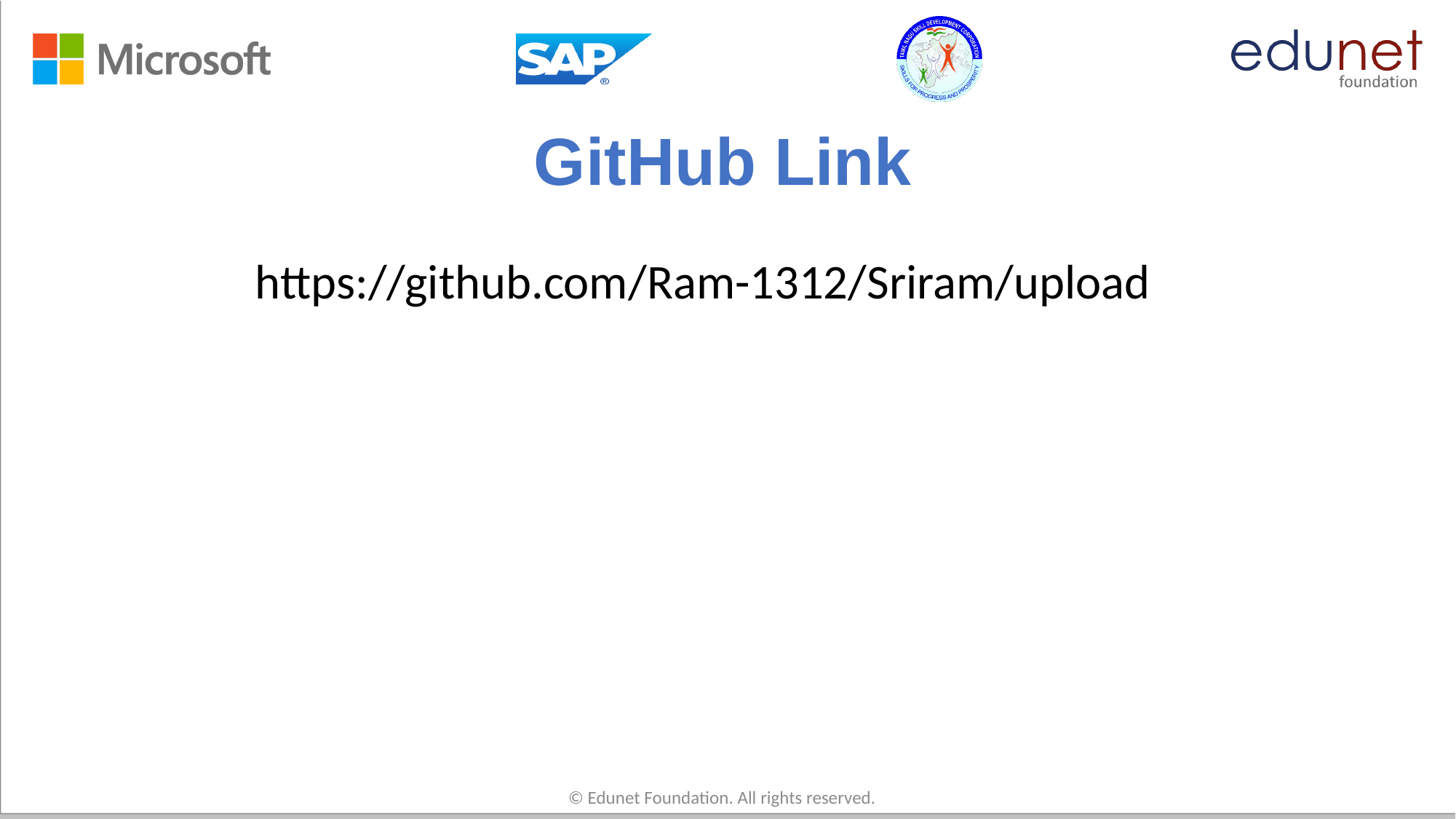

# GitHub Link
https://github.com/Ram-1312/Sriram/upload
© Edunet Foundation. All rights reserved.